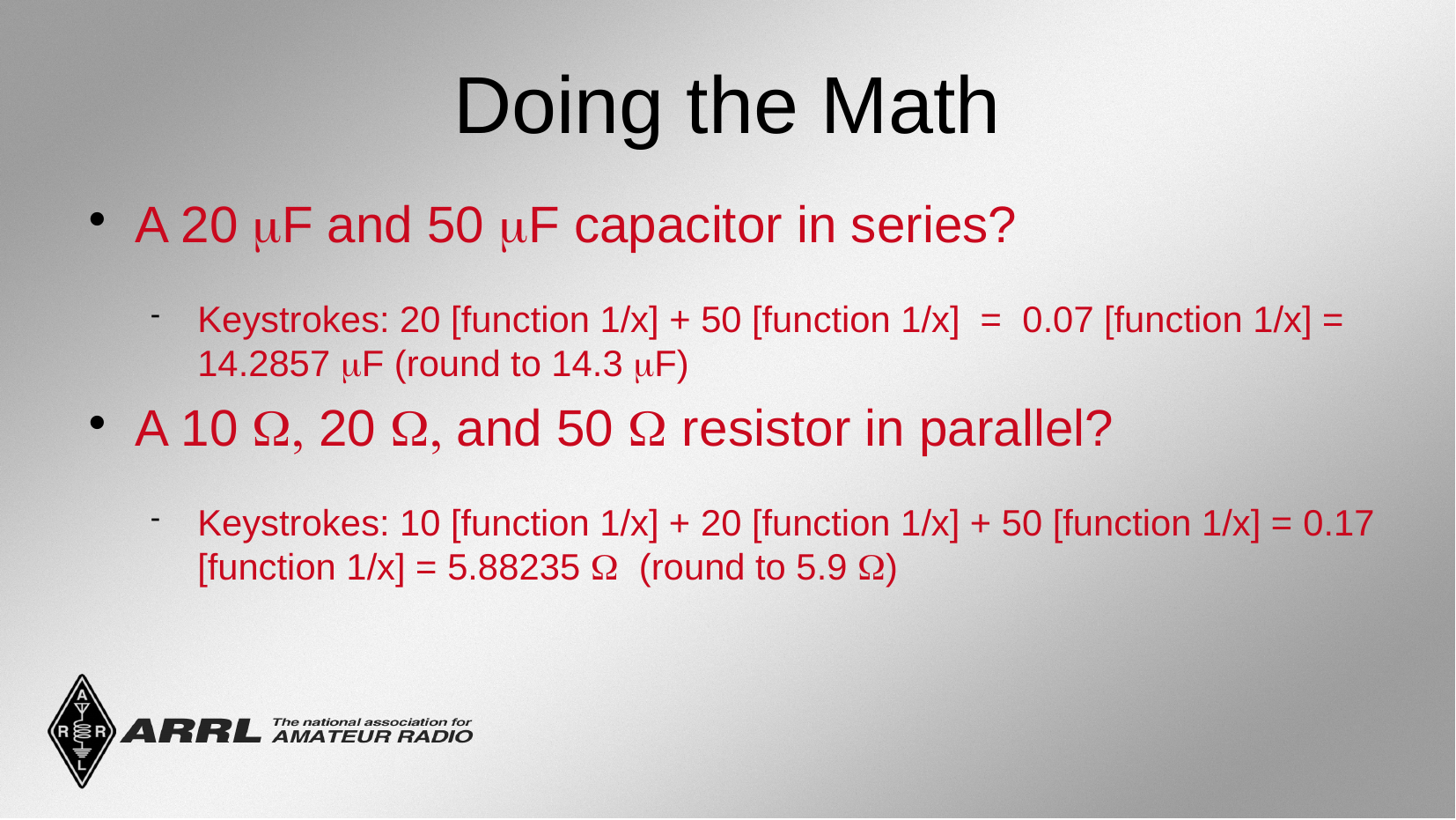

Doing the Math

A 20 μF and 50 μF capacitor in series?
Keystrokes: 20 [function 1/x] + 50 [function 1/x]  =  0.07 [function 1/x] = 14.2857 μF (round to 14.3 μF)
A 10 Ω, 20 Ω, and 50 Ω resistor in parallel?
Keystrokes: 10 [function 1/x] + 20 [function 1/x] + 50 [function 1/x] = 0.17 [function 1/x] = 5.88235 Ω  (round to 5.9 Ω)